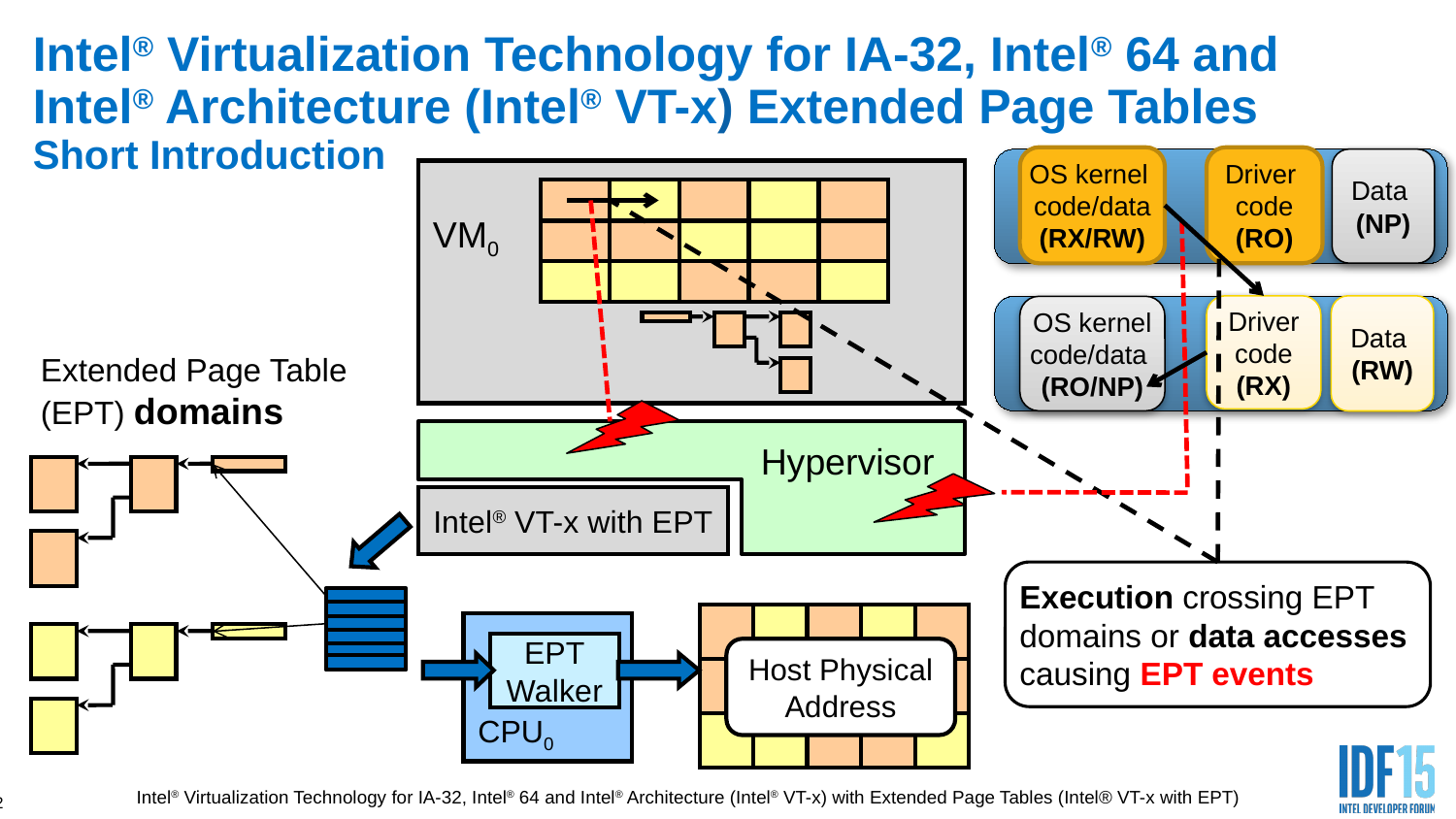

# Intel® Virtualization Technology for IA-32, Intel® 64 and Intel® Architecture (Intel® VT-x) Extended Page Tables Short Introduction
OS kernel
code/data
(RX/RW)
Driver
code
(RO)

Data
(NP)

VM0

Driver
code
(RX)
Data
(RW)

OS kernel
code/data
(RO/NP)

Extended Page Table
(EPT) domains

Hypervisor
Intel® VT-x with EPT

Execution crossing EPT domains or data accesses causing EPT events

CPU0

EPT
Walker

Host Physical Address
Intel® Virtualization Technology for IA-32, Intel® 64 and Intel® Architecture (Intel® VT-x) with Extended Page Tables (Intel® VT-x with EPT)